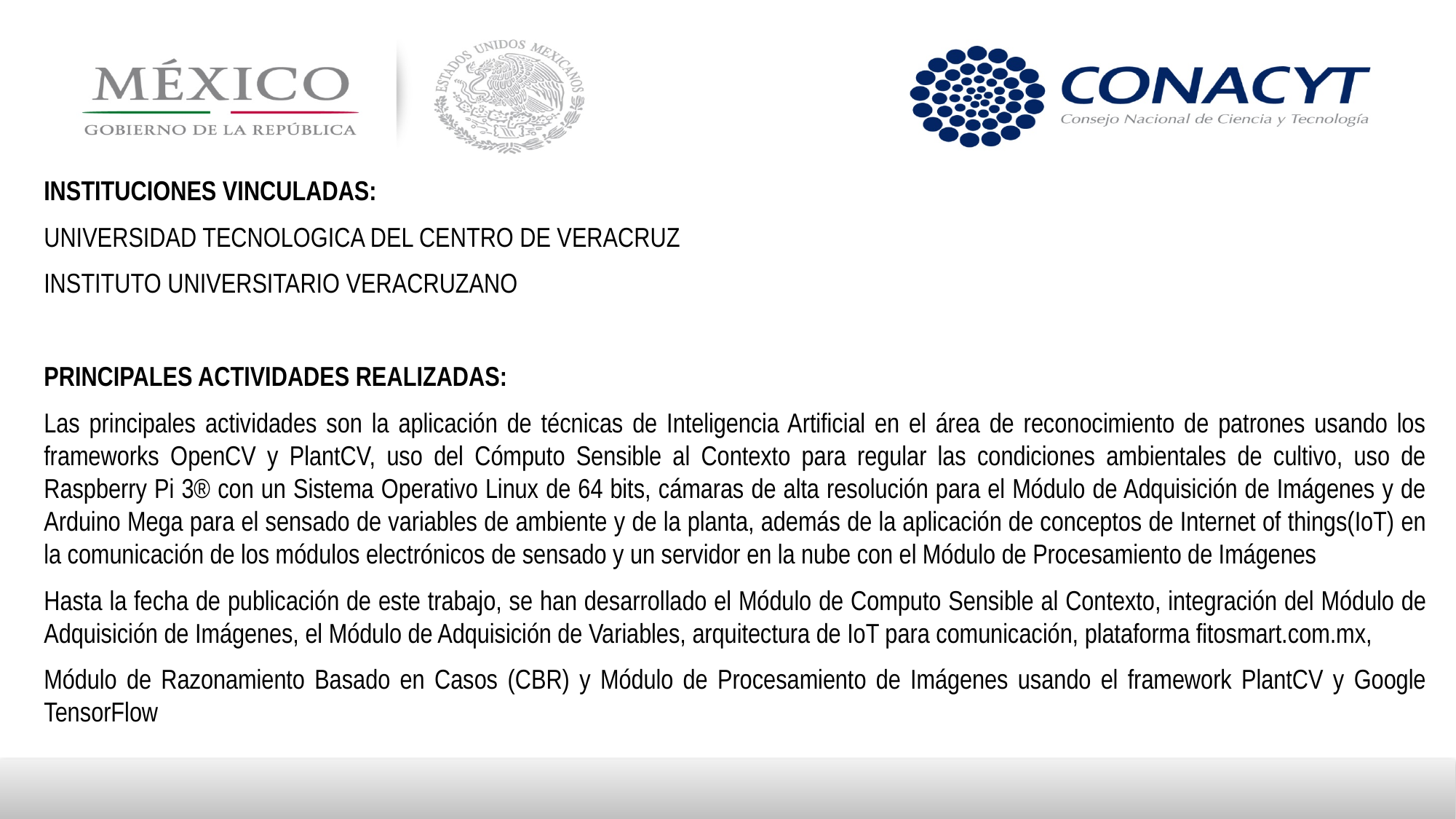

INSTITUCIONES VINCULADAS:
UNIVERSIDAD TECNOLOGICA DEL CENTRO DE VERACRUZ
INSTITUTO UNIVERSITARIO VERACRUZANO

PRINCIPALES ACTIVIDADES REALIZADAS:
Las principales actividades son la aplicación de técnicas de Inteligencia Artificial en el área de reconocimiento de patrones usando los frameworks OpenCV y PlantCV, uso del Cómputo Sensible al Contexto para regular las condiciones ambientales de cultivo, uso de Raspberry Pi 3® con un Sistema Operativo Linux de 64 bits, cámaras de alta resolución para el Módulo de Adquisición de Imágenes y de Arduino Mega para el sensado de variables de ambiente y de la planta, además de la aplicación de conceptos de Internet of things(IoT) en la comunicación de los módulos electrónicos de sensado y un servidor en la nube con el Módulo de Procesamiento de Imágenes
Hasta la fecha de publicación de este trabajo, se han desarrollado el Módulo de Computo Sensible al Contexto, integración del Módulo de Adquisición de Imágenes, el Módulo de Adquisición de Variables, arquitectura de IoT para comunicación, plataforma fitosmart.com.mx,
Módulo de Razonamiento Basado en Casos (CBR) y Módulo de Procesamiento de Imágenes usando el framework PlantCV y Google TensorFlow